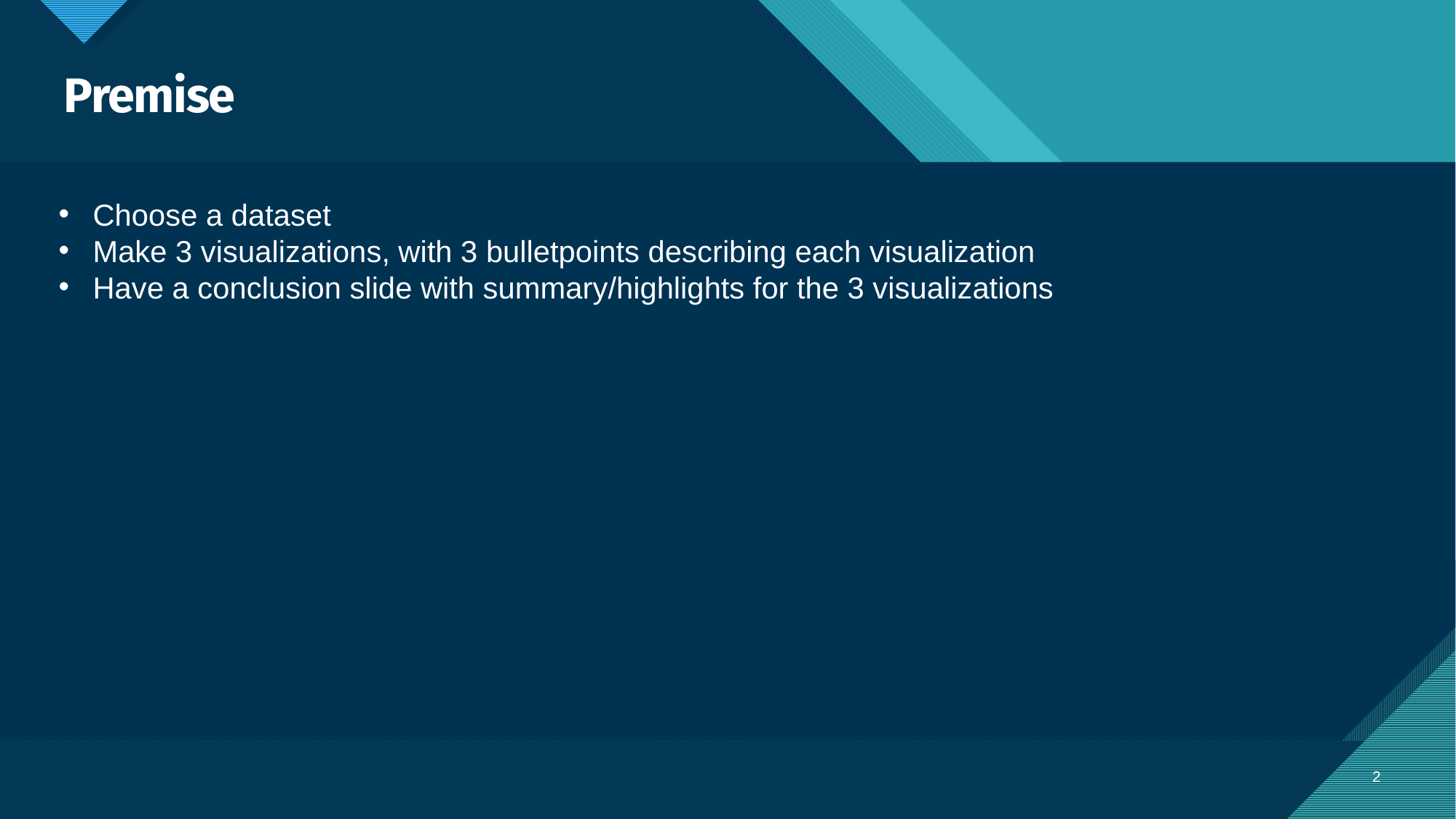

# Premise
Choose a dataset
Make 3 visualizations, with 3 bulletpoints describing each visualization
Have a conclusion slide with summary/highlights for the 3 visualizations
2